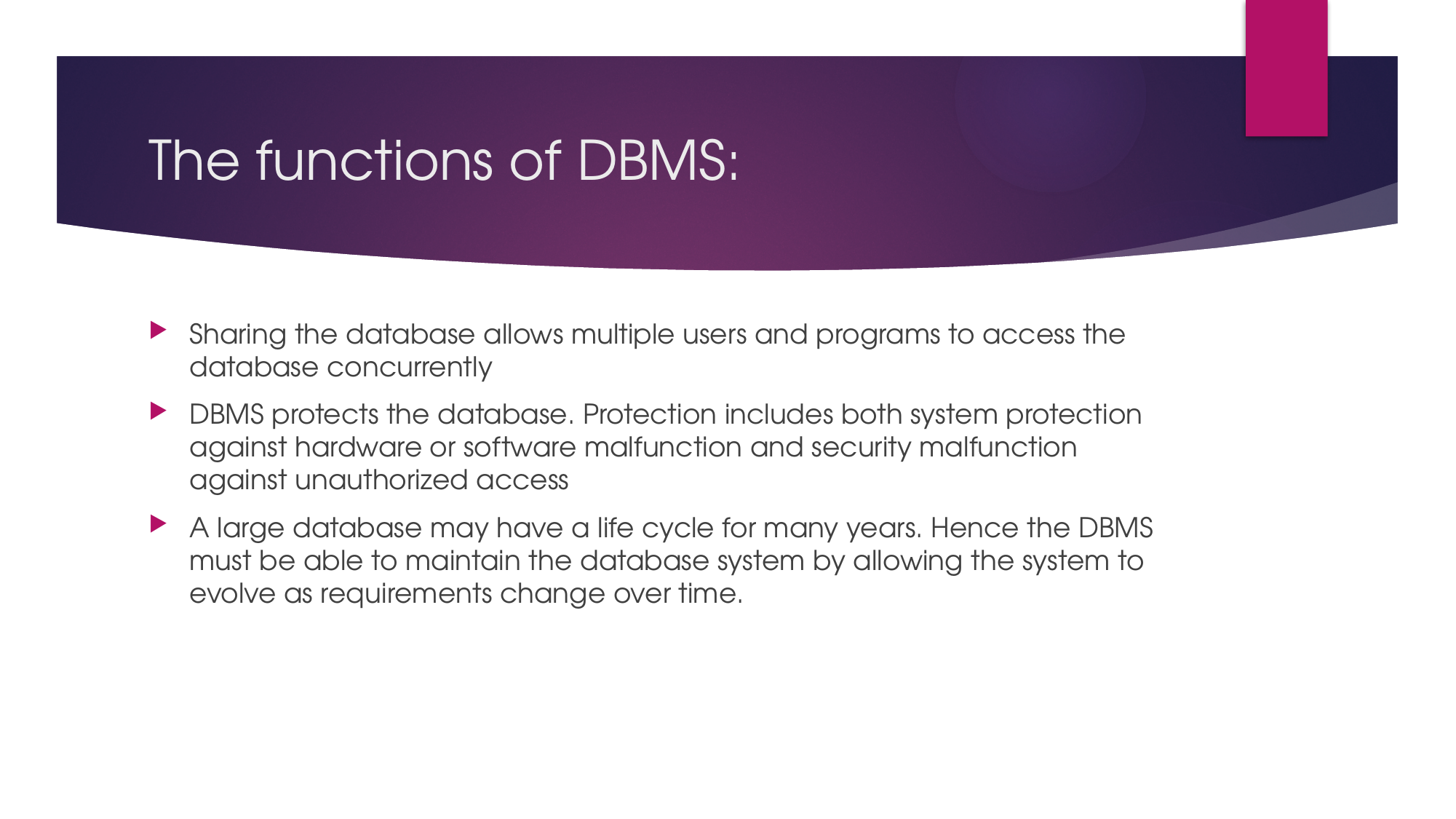

# The functions of DBMS:
Sharing the database allows multiple users and programs to access the database concurrently
DBMS protects the database. Protection includes both system protection against hardware or software malfunction and security malfunction against unauthorized access
A large database may have a life cycle for many years. Hence the DBMS must be able to maintain the database system by allowing the system to evolve as requirements change over time.